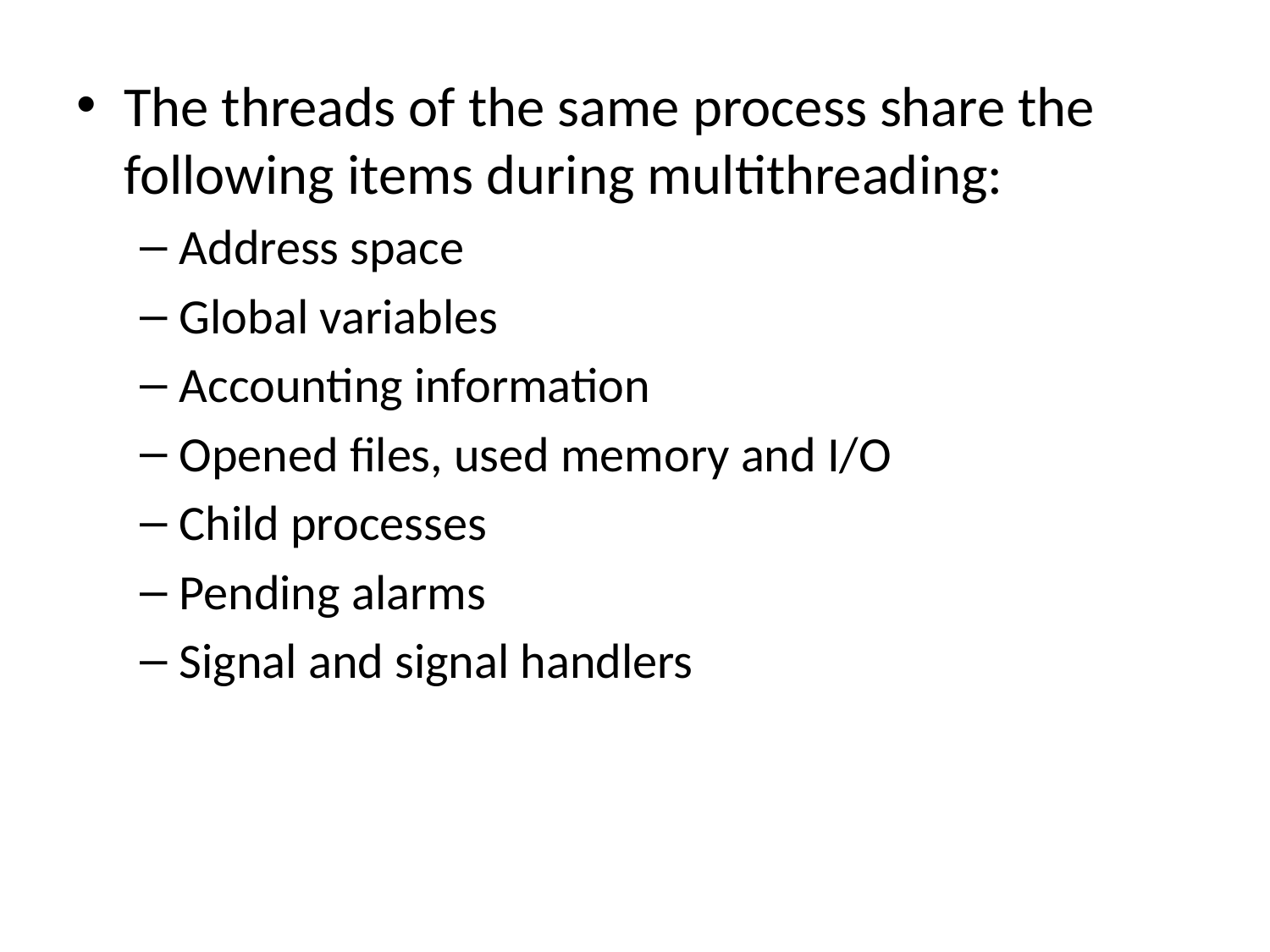

The threads of the same process share the following items during multithreading:
Address space
Global variables
Accounting information
Opened files, used memory and I/O
Child processes
Pending alarms
Signal and signal handlers